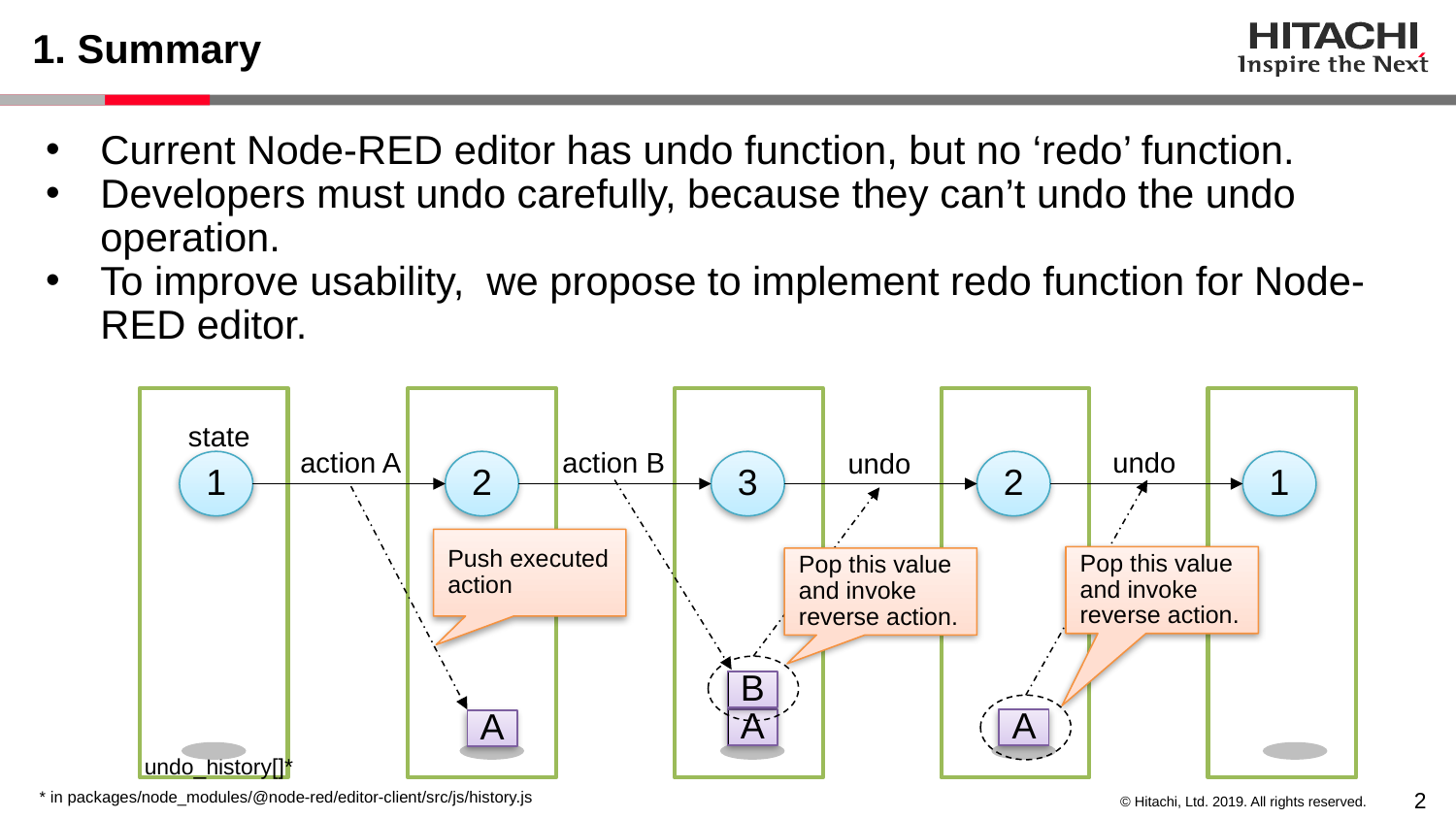

# 1. Summary
Current Node-RED editor has undo function, but no ‘redo’ function.
Developers must undo carefully, because they can’t undo the undo operation.
To improve usability,  we propose to implement redo function for Node-RED editor.

state
action A
action B
undo
undo
1
2
3
2
1
Push executed
action
Pop this value
and invoke
reverse action.
Pop this value
and invoke
reverse action.

B

A
A
A

undo_history[]*
* in packages/node_modules/@node-red/editor-client/src/js/history.js